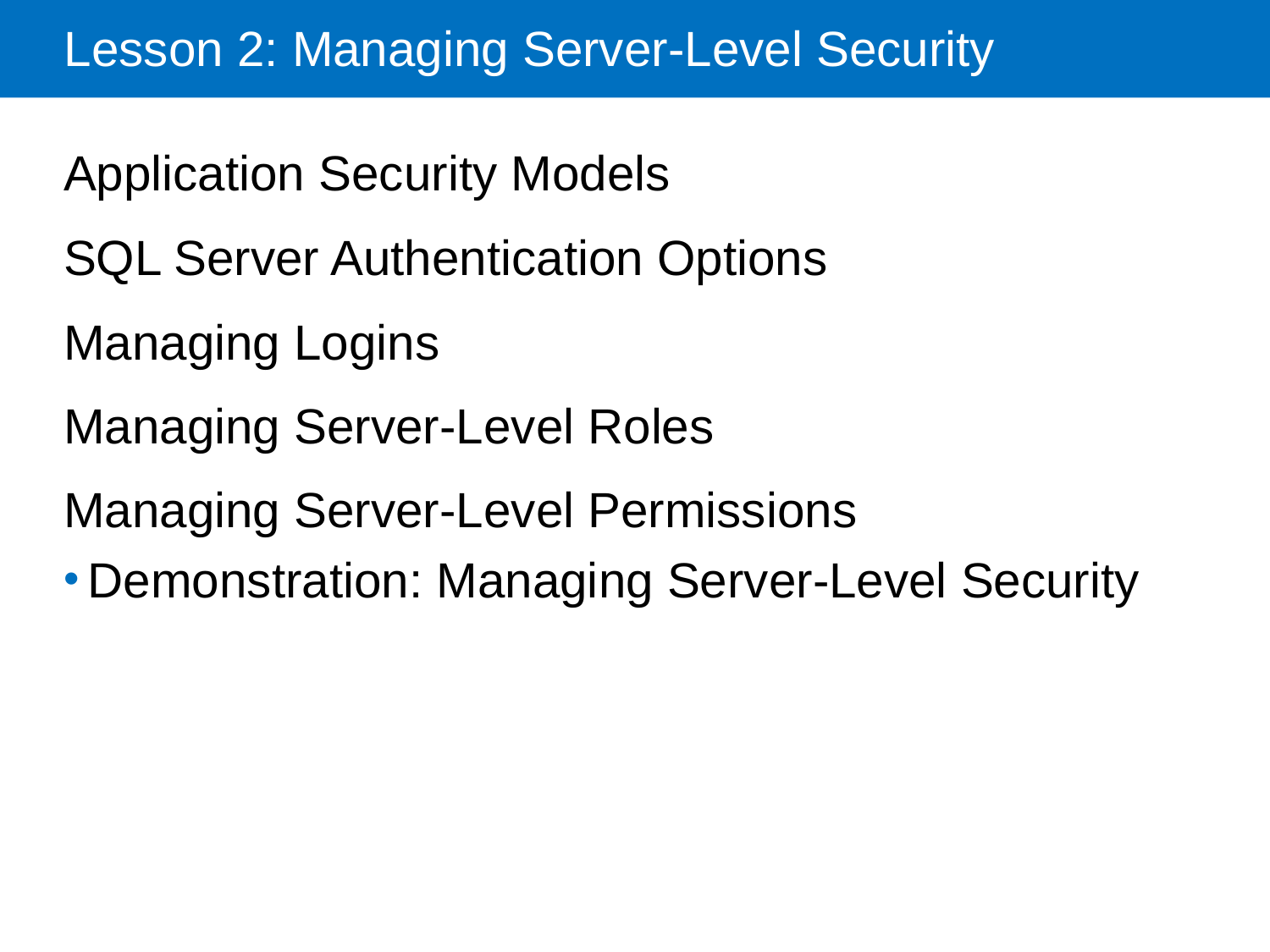

# Lesson 2: Managing Server-Level Security
Application Security Models
SQL Server Authentication Options
Managing Logins
Managing Server-Level Roles
Managing Server-Level Permissions
Demonstration: Managing Server-Level Security